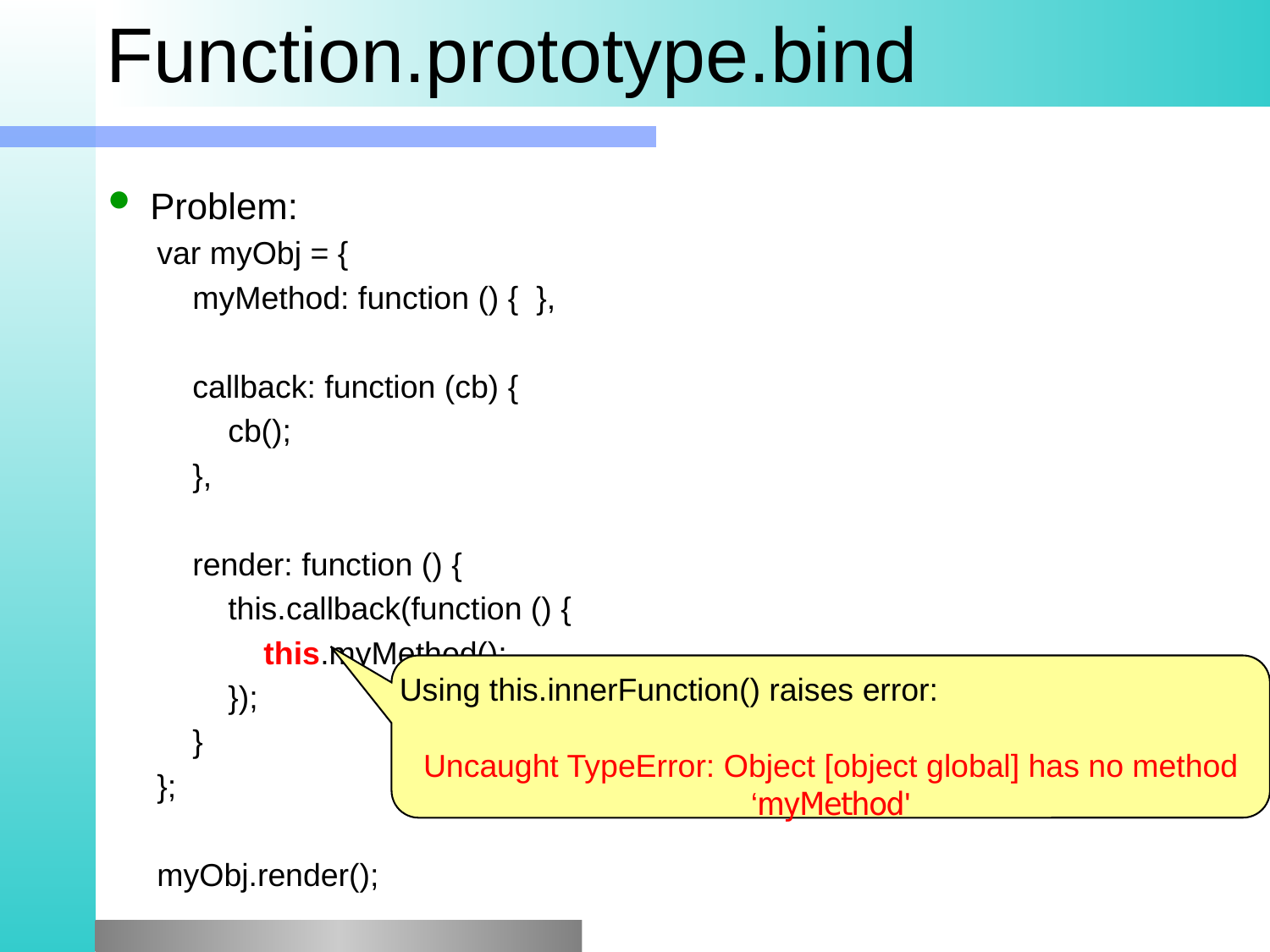

# Function.prototype.bind
Problem:
var myObj = {
    myMethod: function () {  },

    callback: function (cb) {
        cb();
    },

    render: function () {
        this.callback(function () {
            this.myMethod();
        });
    }
};

myObj.render();
Using this.innerFunction() raises error:

Uncaught TypeError: Object [object global] has no method ‘myMethod'